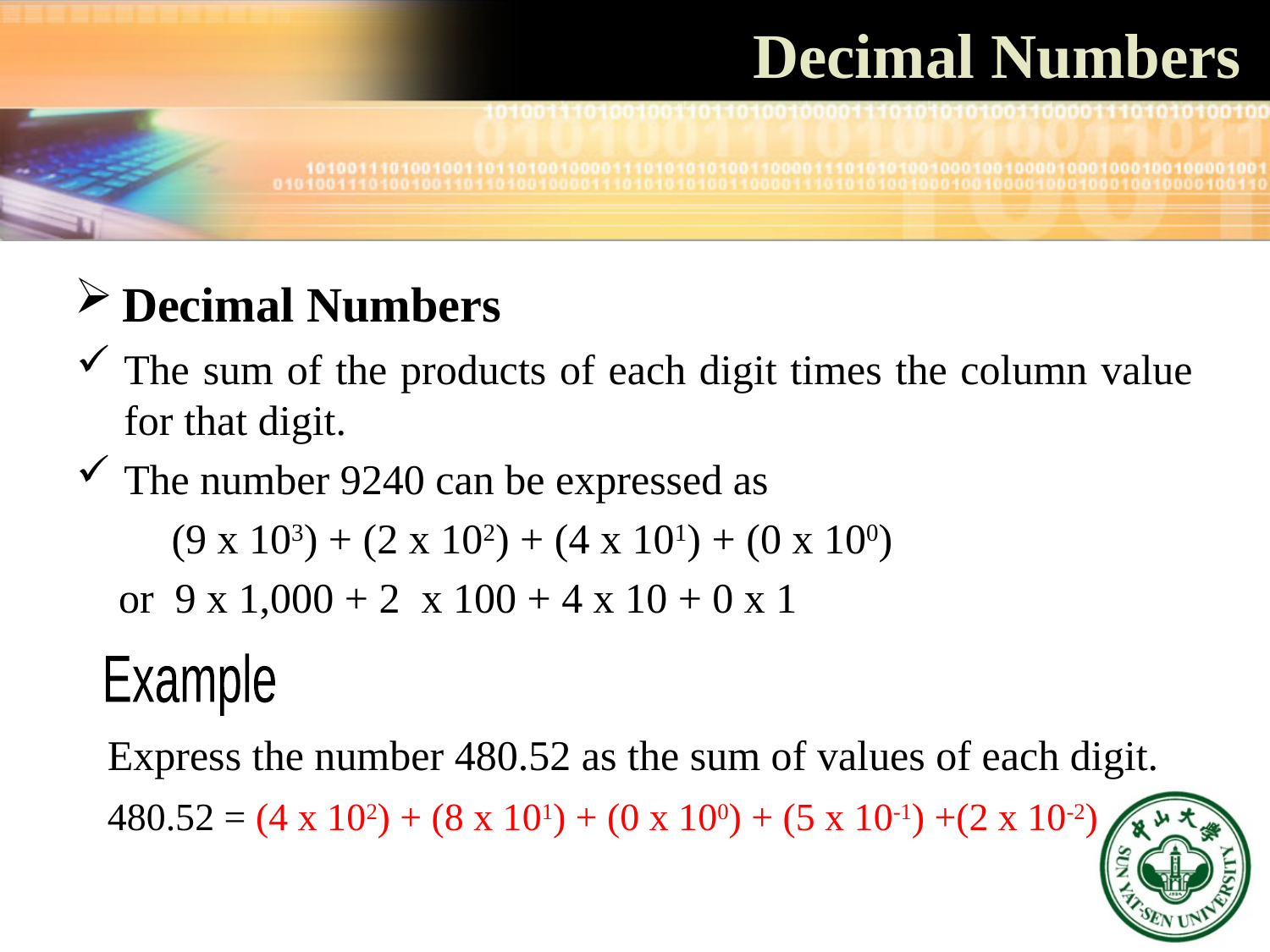

Decimal Numbers
Decimal Numbers
The sum of the products of each digit times the column value for that digit.
The number 9240 can be expressed as
         (9 x 103) + (2 x 102) + (4 x 101) + (0 x 100)
    or  9 x 1,000 + 2  x 100 + 4 x 10 + 0 x 1

Example
Express the number 480.52 as the sum of values of each digit.
480.52 = (4 x 102) + (8 x 101) + (0 x 100) + (5 x 10-1) +(2 x 10-2)